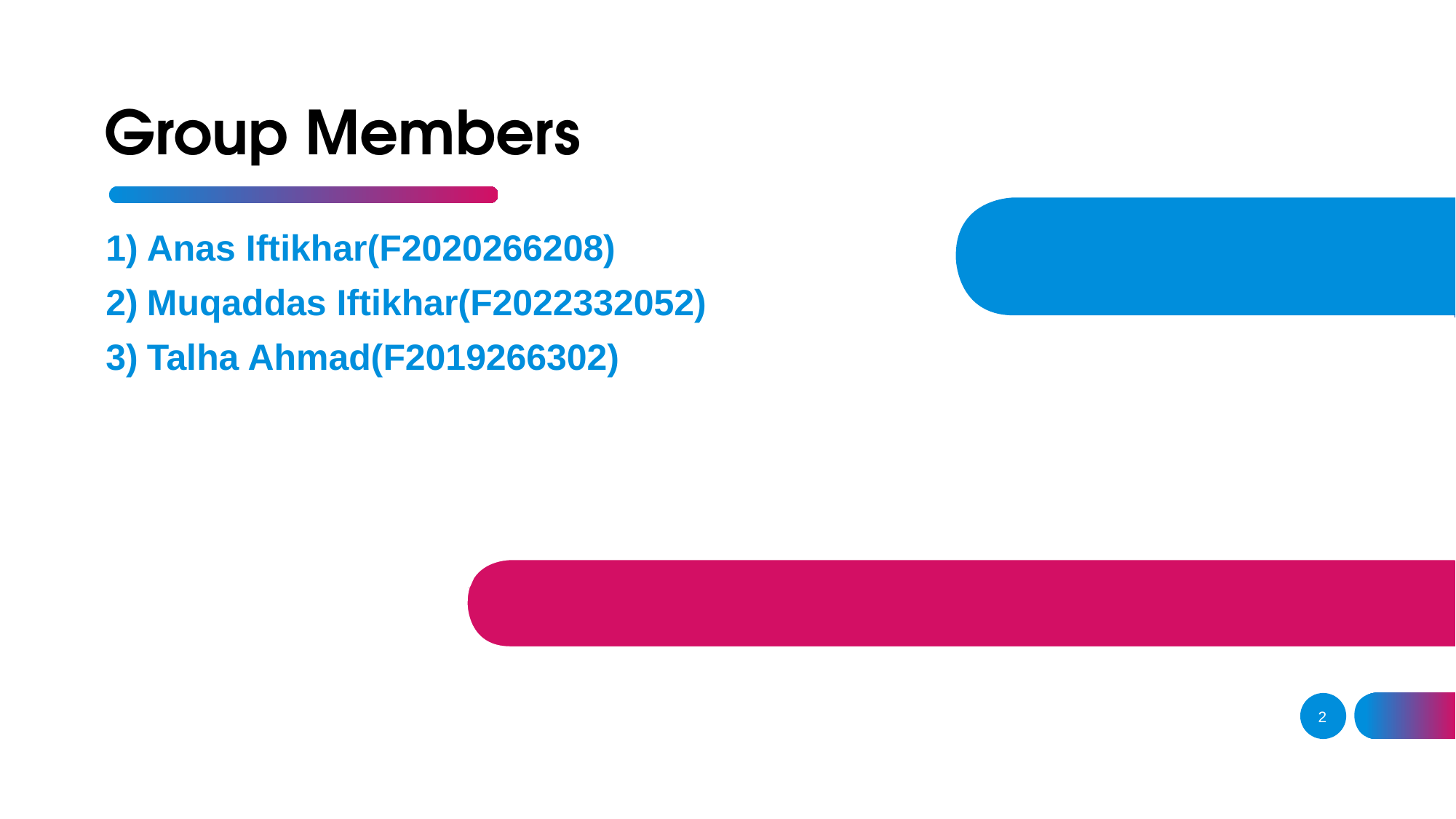

# Group Members
Anas Iftikhar(F2020266208)
Muqaddas Iftikhar(F2022332052)
Talha Ahmad(F2019266302)

2